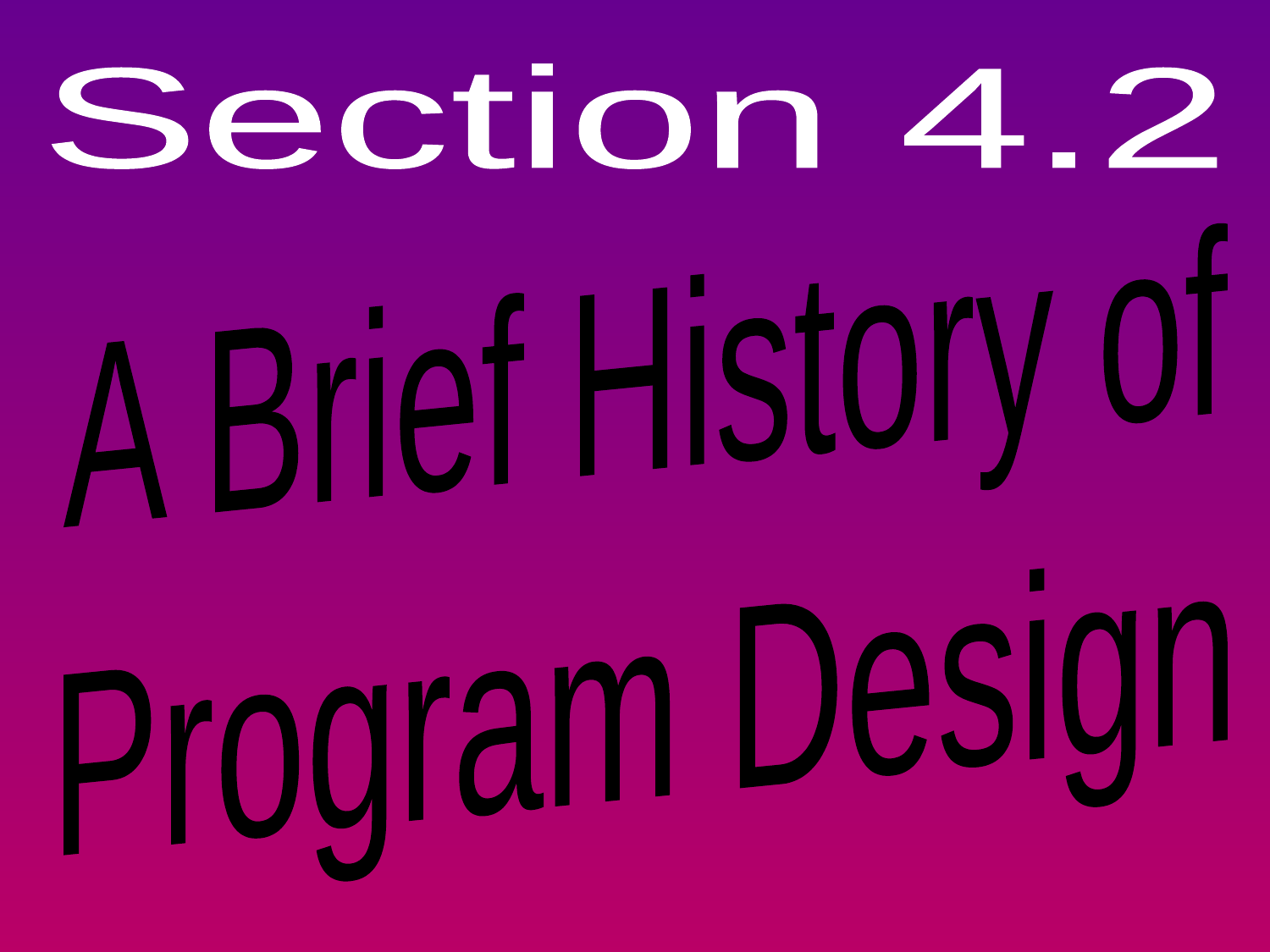

Section 4.2
A Brief History of
Program Design